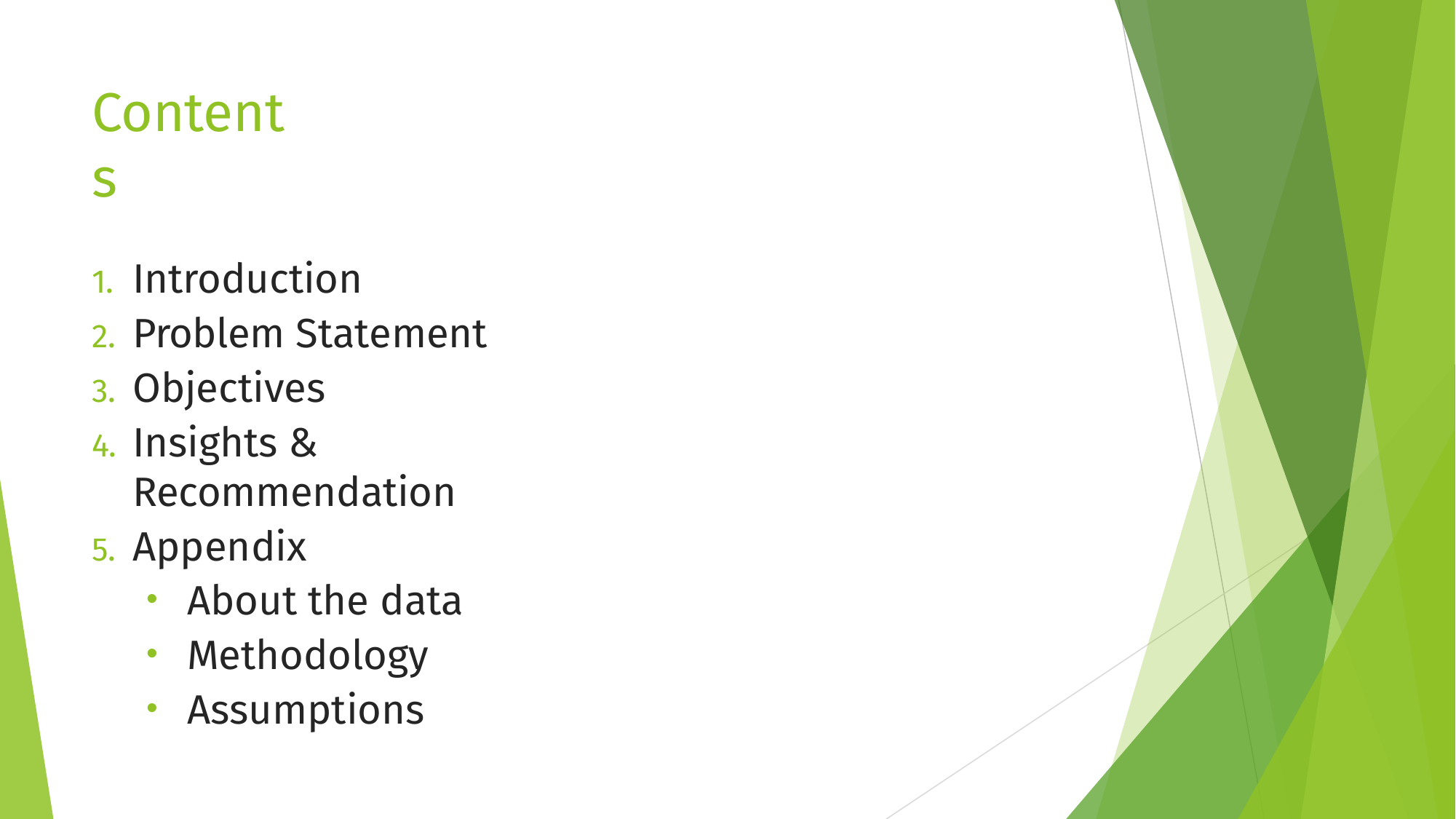

# Contents
Introduction
Problem Statement
Objectives
Insights & Recommendation
Appendix
About the data
Methodology
Assumptions